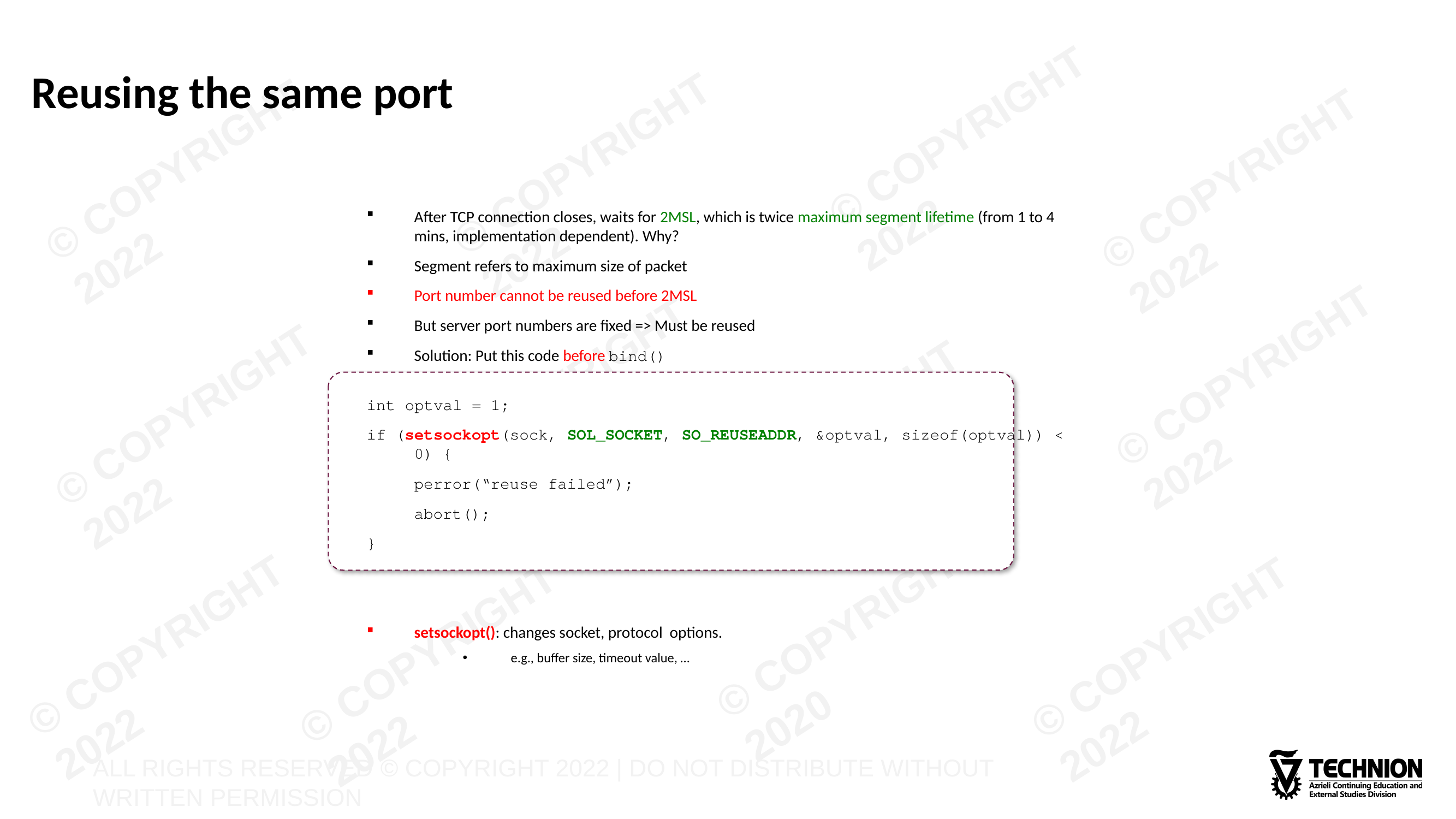

# Reusing the same port
After TCP connection closes, waits for 2MSL, which is twice maximum segment lifetime (from 1 to 4 mins, implementation dependent). Why?
Segment refers to maximum size of packet
Port number cannot be reused before 2MSL
But server port numbers are fixed => Must be reused
Solution: Put this code before bind()
int optval = 1;
if (setsockopt(sock, SOL_SOCKET, SO_REUSEADDR, &optval, sizeof(optval)) < 0) {
	perror(“reuse failed”);
	abort();
}

setsockopt(): changes socket, protocol  options.
e.g., buffer size, timeout value, …